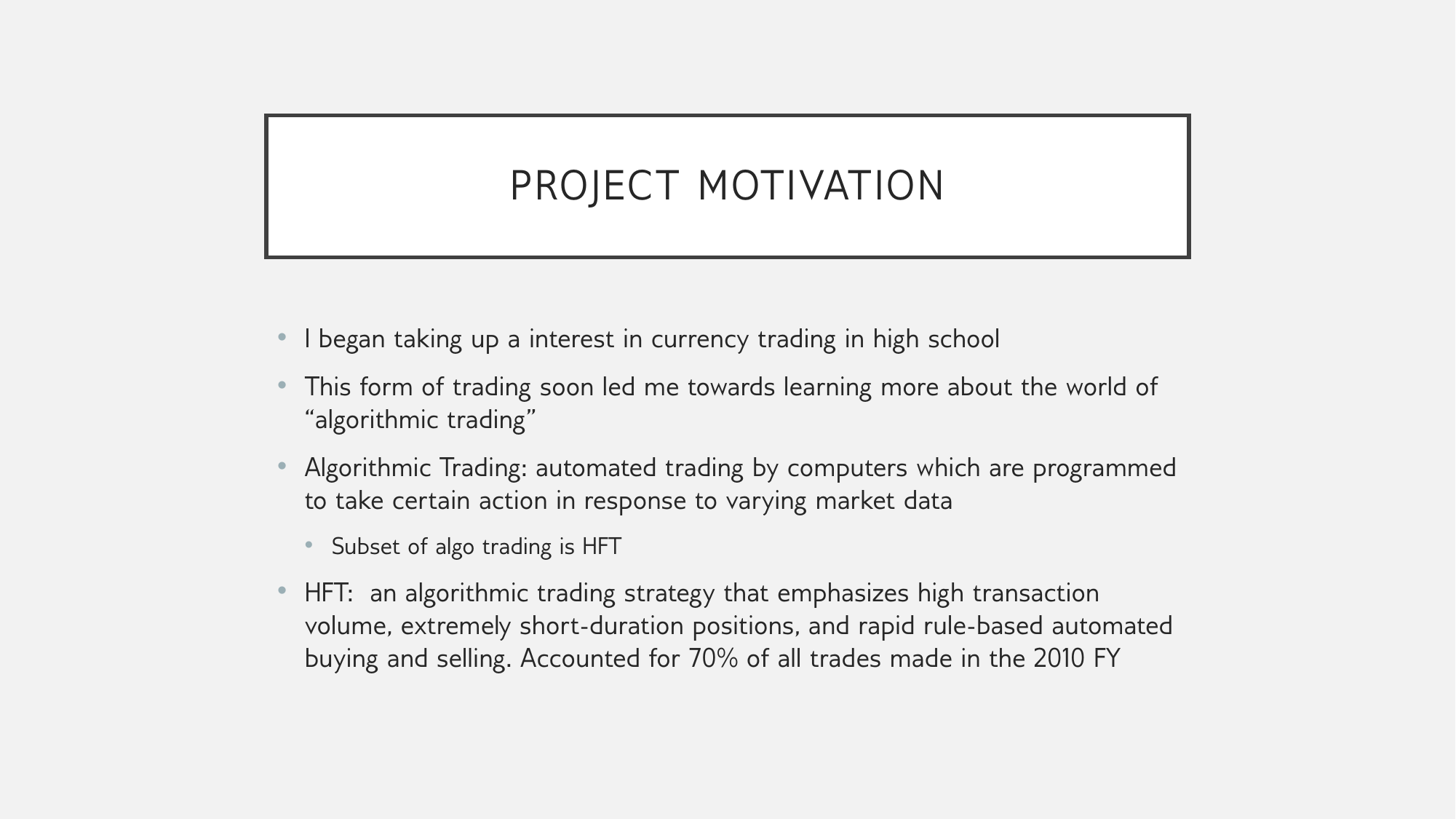

# Project Motivation
I began taking up a interest in currency trading in high school
This form of trading soon led me towards learning more about the world of “algorithmic trading”
Algorithmic Trading: automated trading by computers which are programmed to take certain action in response to varying market data
Subset of algo trading is HFT
HFT:  an algorithmic trading strategy that emphasizes high transaction volume, extremely short-duration positions, and rapid rule-based automated buying and selling. Accounted for 70% of all trades made in the 2010 FY